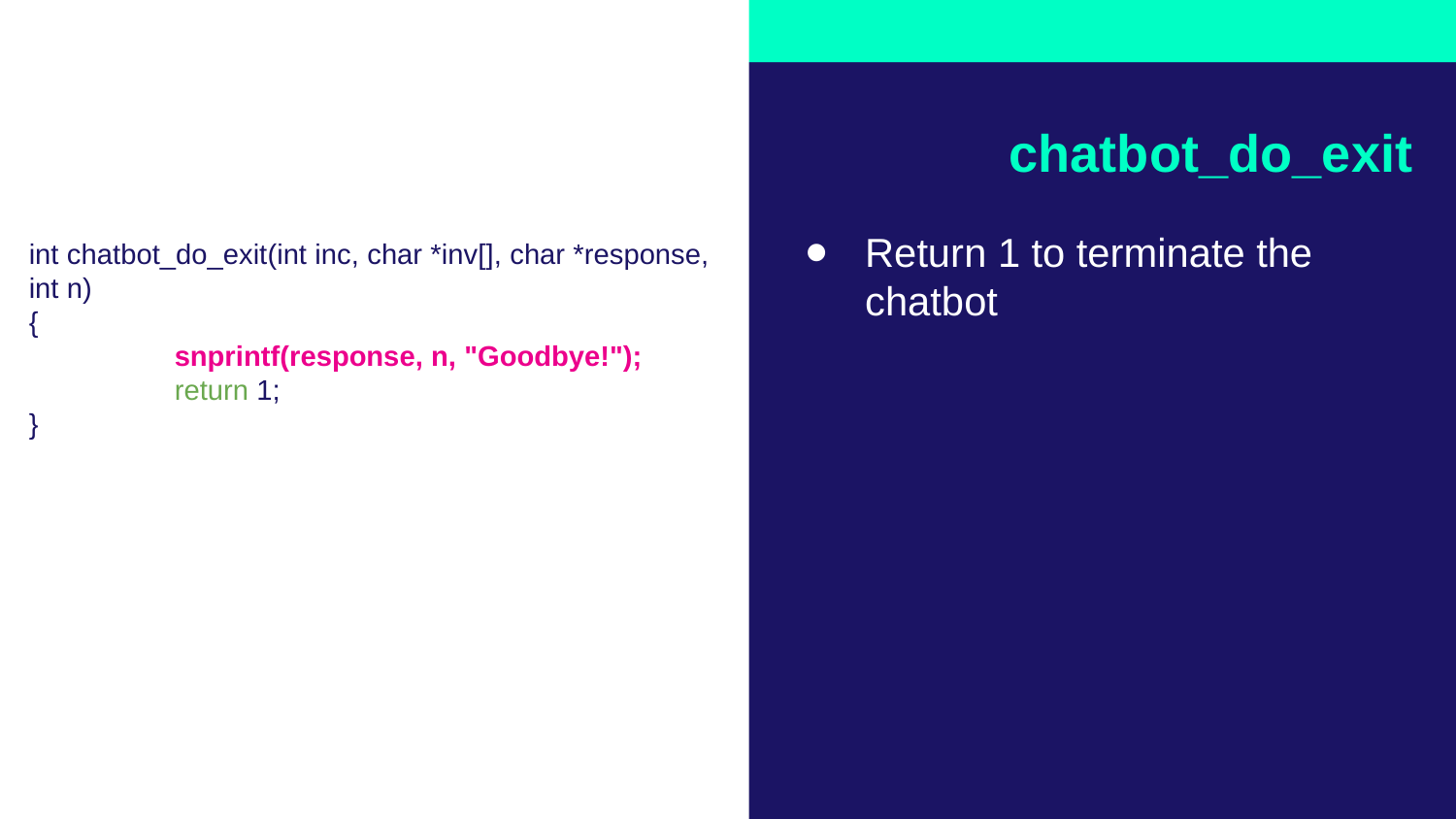

int chatbot_do_exit(int inc, char *inv[], char *response, int n)
{
	snprintf(response, n, "Goodbye!");
	return 1;
}

# chatbot_do_exit
Return 1 to terminate the chatbot